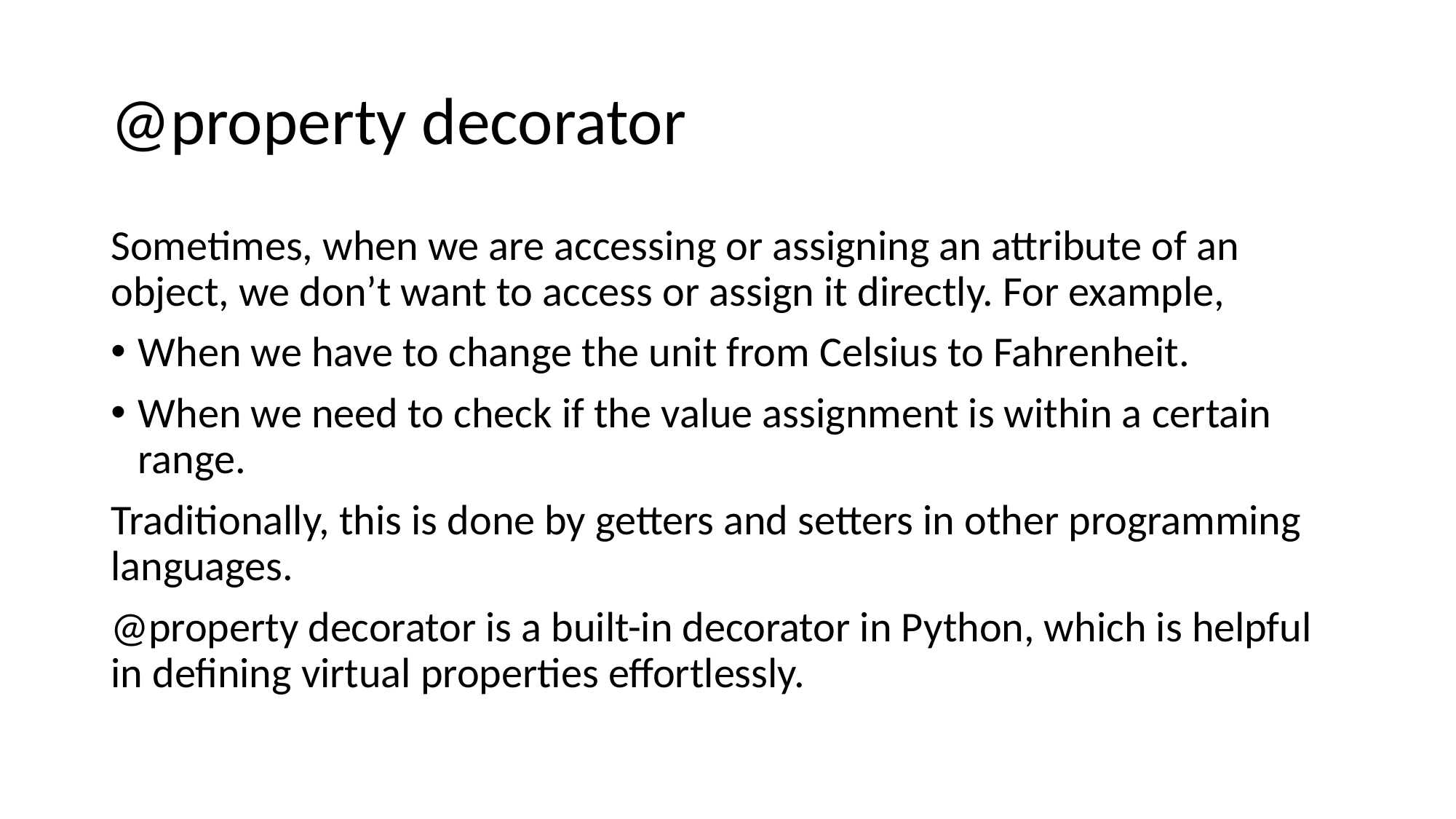

# @property decorator
Sometimes, when we are accessing or assigning an attribute of an object, we don’t want to access or assign it directly. For example,
When we have to change the unit from Celsius to Fahrenheit.
When we need to check if the value assignment is within a certain range.
Traditionally, this is done by getters and setters in other programming languages.
@property decorator is a built-in decorator in Python, which is helpful in defining virtual properties effortlessly.